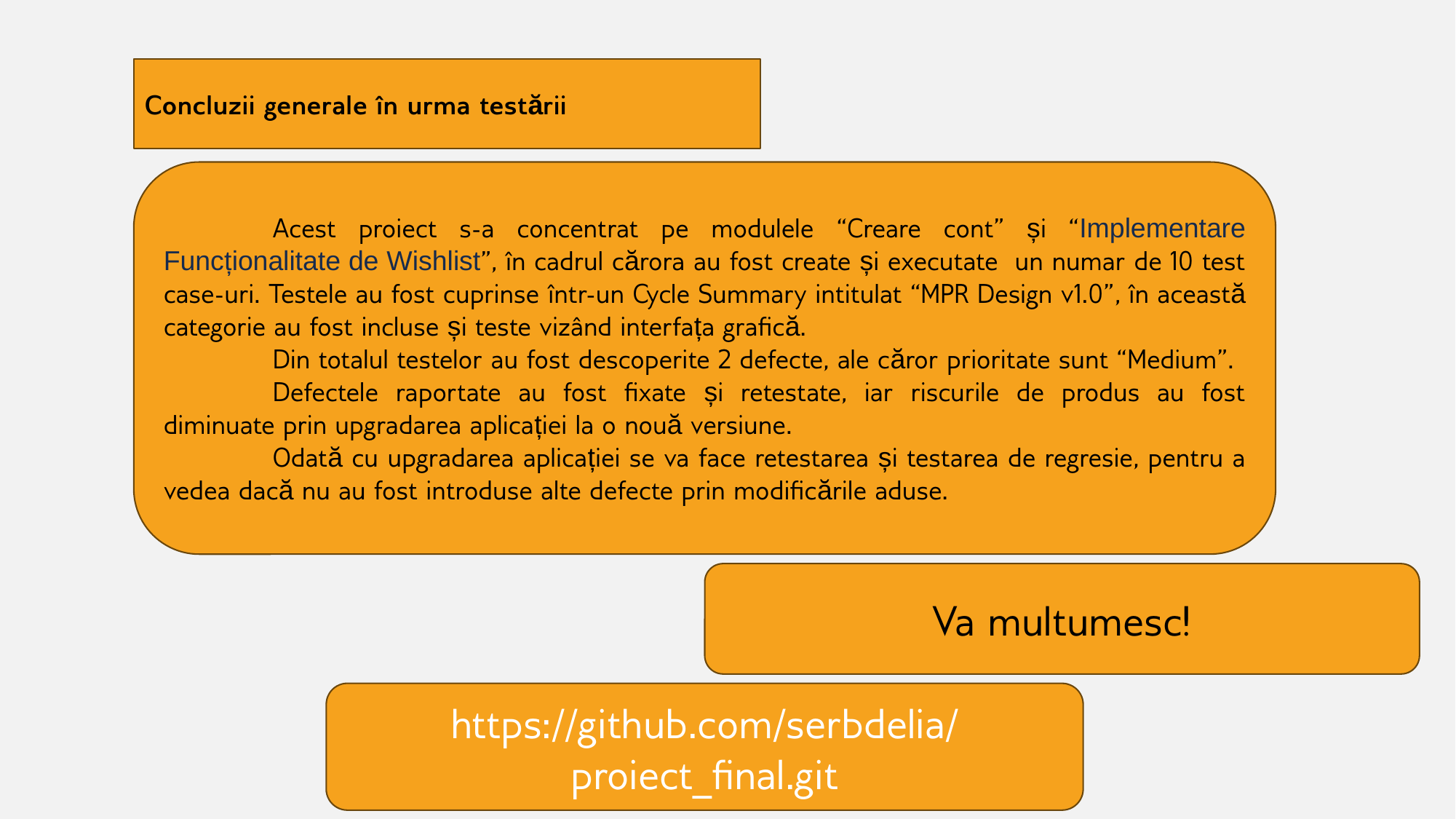

Concluzii generale în urma testării
	Acest proiect s-a concentrat pe modulele “Creare cont” și “Implementare Funcționalitate de Wishlist”, în cadrul cărora au fost create și executate  un numar de 10 test case-uri. Testele au fost cuprinse într-un Cycle Summary intitulat “MPR Design v1.0”, în această categorie au fost incluse și teste vizând interfața grafică.
	Din totalul testelor au fost descoperite 2 defecte, ale căror prioritate sunt “Medium”.
	Defectele raportate au fost fixate și retestate, iar riscurile de produs au fost diminuate prin upgradarea aplicației la o nouă versiune.
	Odată cu upgradarea aplicației se va face retestarea și testarea de regresie, pentru a vedea dacă nu au fost introduse alte defecte prin modificările aduse.
Va multumesc!
https://github.com/serbdelia/proiect_final.git